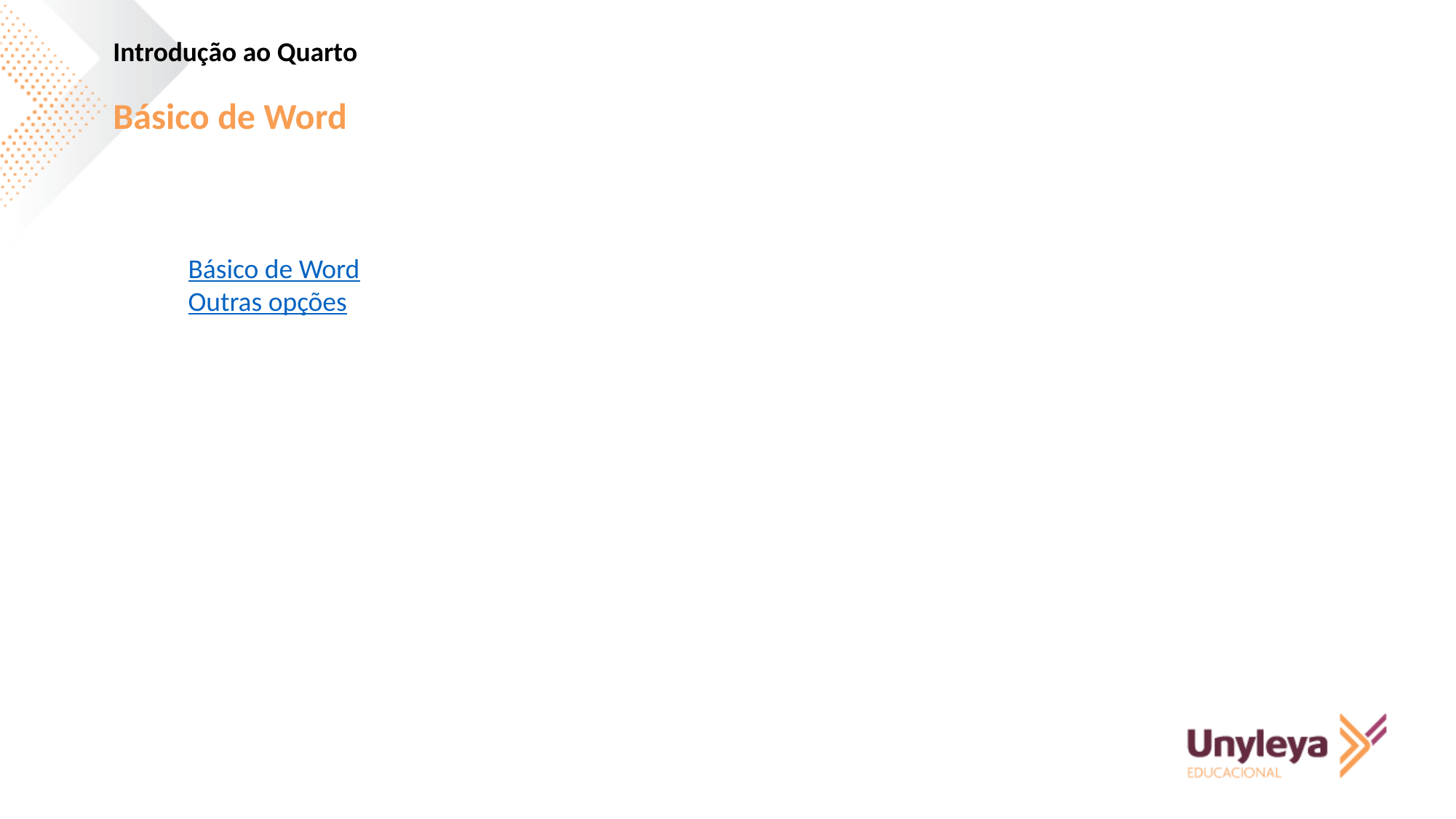

Introdução ao Quarto
Básico de Word
Básico de Word
Outras opções